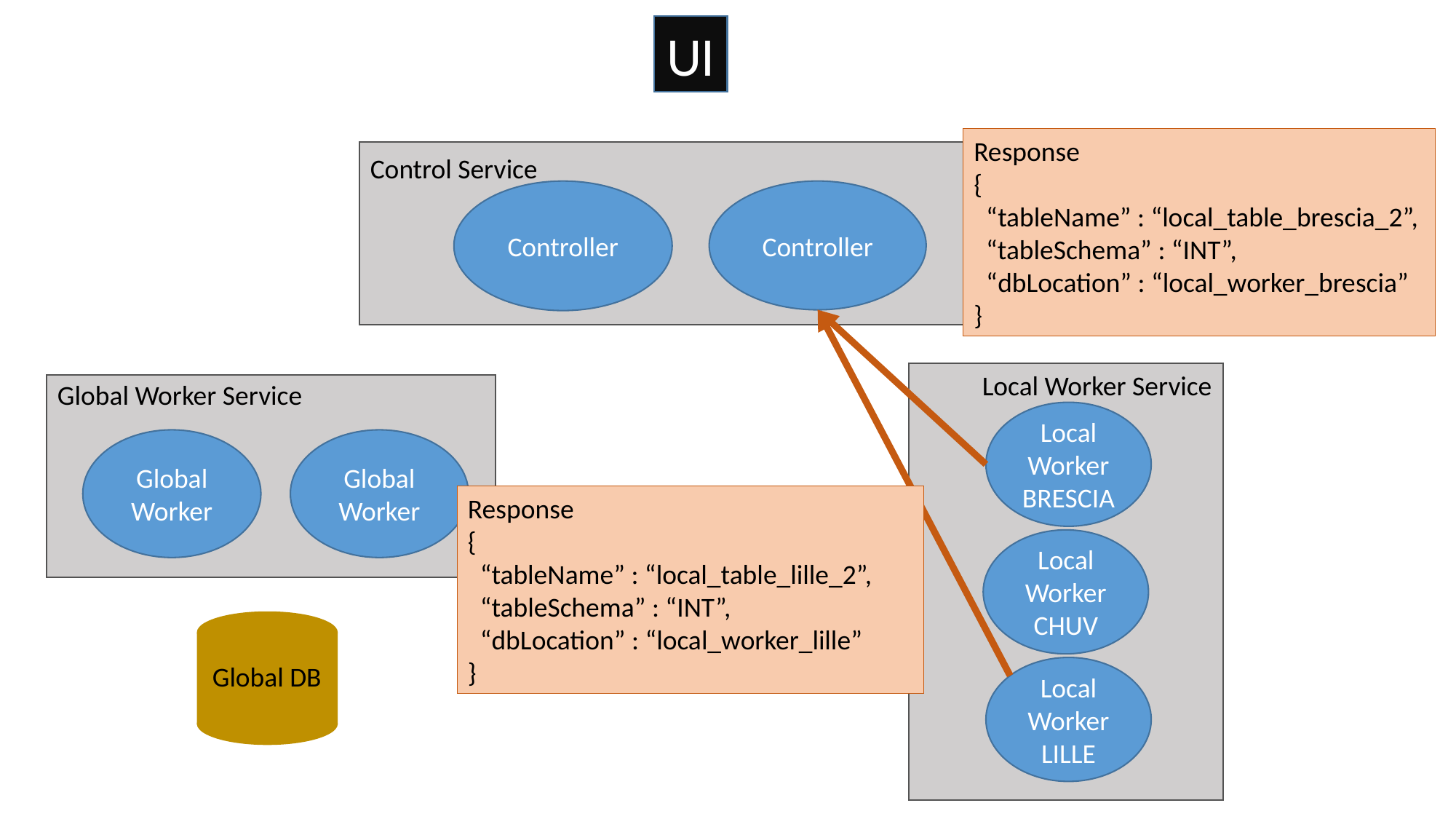

UI
Response
{
  “tableName” : “local_table_brescia_2”,
  “tableSchema” : “INT”,
  “dbLocation” : “local_worker_brescia”
}
Control Service

Controller
Controller
Local Worker Service

Global Worker Service

Local Worker
BRESCIA
Global Worker
Global Worker
Response
{
  “tableName” : “local_table_lille_2”,
  “tableSchema” : “INT”,
  “dbLocation” : “local_worker_lille”
}
Local Worker
CHUV

Global DB
Local Worker
LILLE